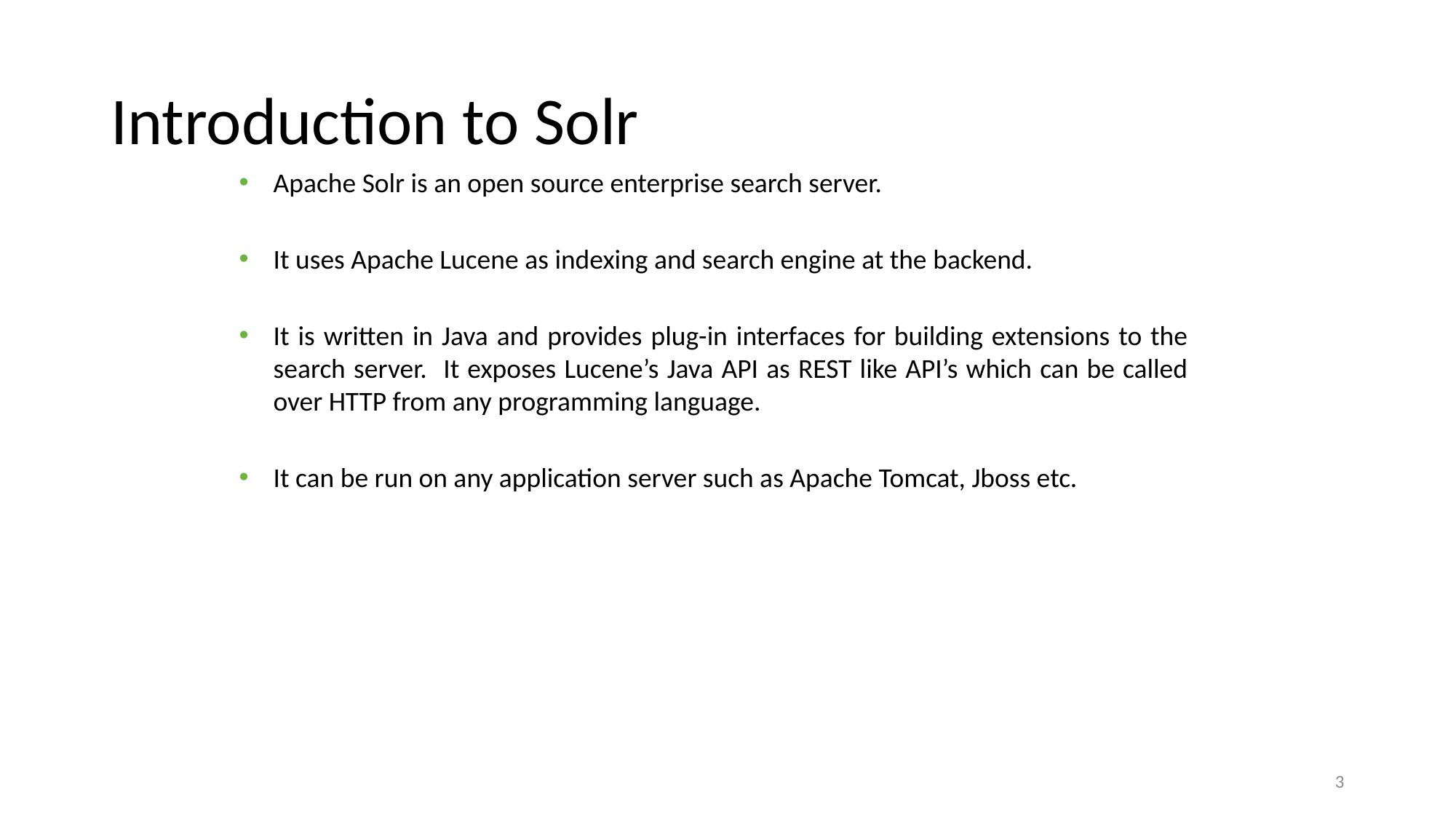

# Introduction to Solr
Apache Solr is an open source enterprise search server.

It uses Apache Lucene as indexing and search engine at the backend.

It is written in Java and provides plug-in interfaces for building extensions to the search server.  It exposes Lucene’s Java API as REST like API’s which can be called over HTTP from any programming language.

It can be run on any application server such as Apache Tomcat, Jboss etc.

3